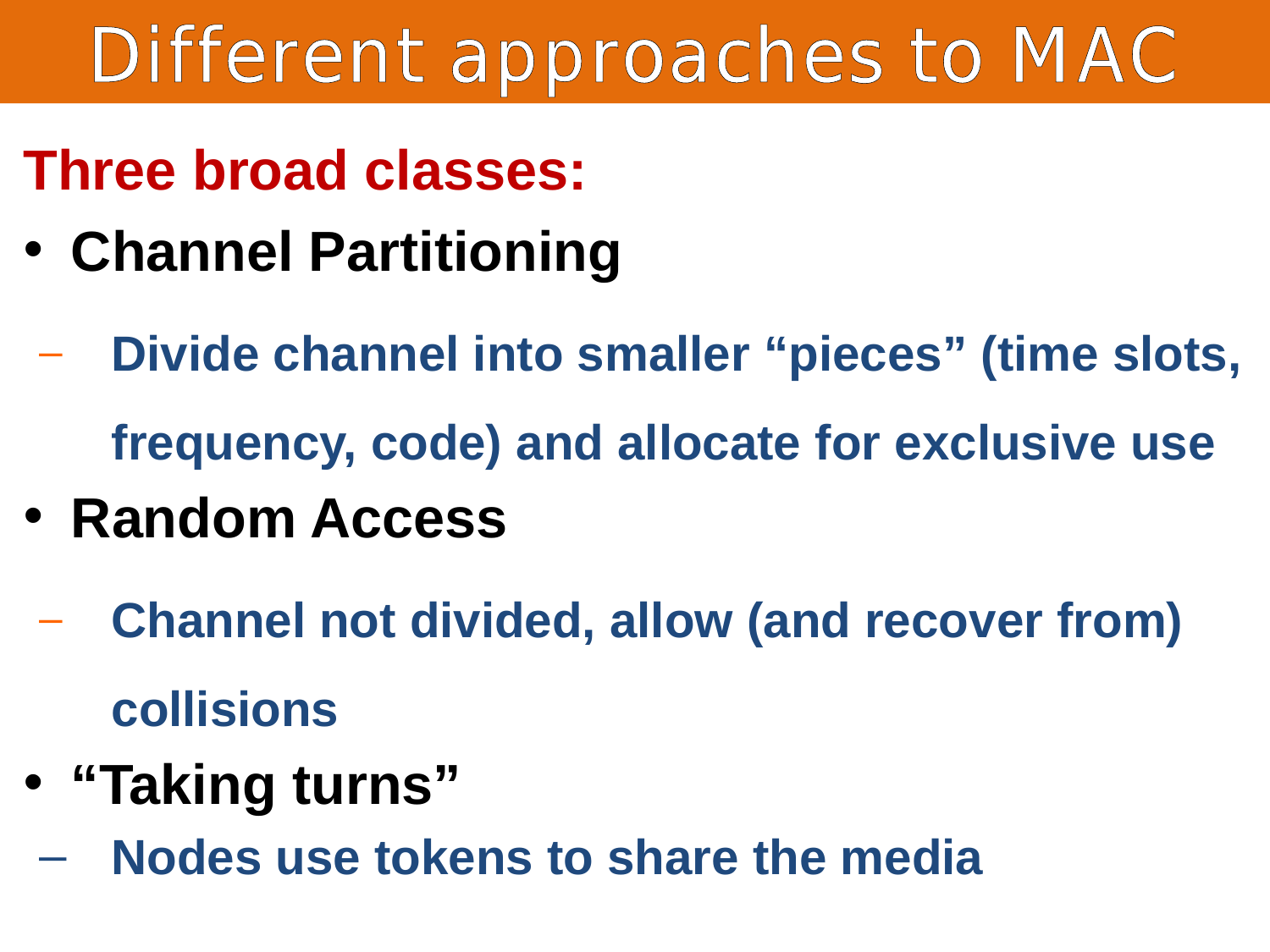

Different approaches to MAC
Three broad classes:

Channel Partitioning
Divide channel into smaller “pieces” (time slots, frequency, code) and allocate for exclusive use
Random Access
Channel not divided, allow (and recover from) collisions
“Taking turns”
Nodes use tokens to share the media